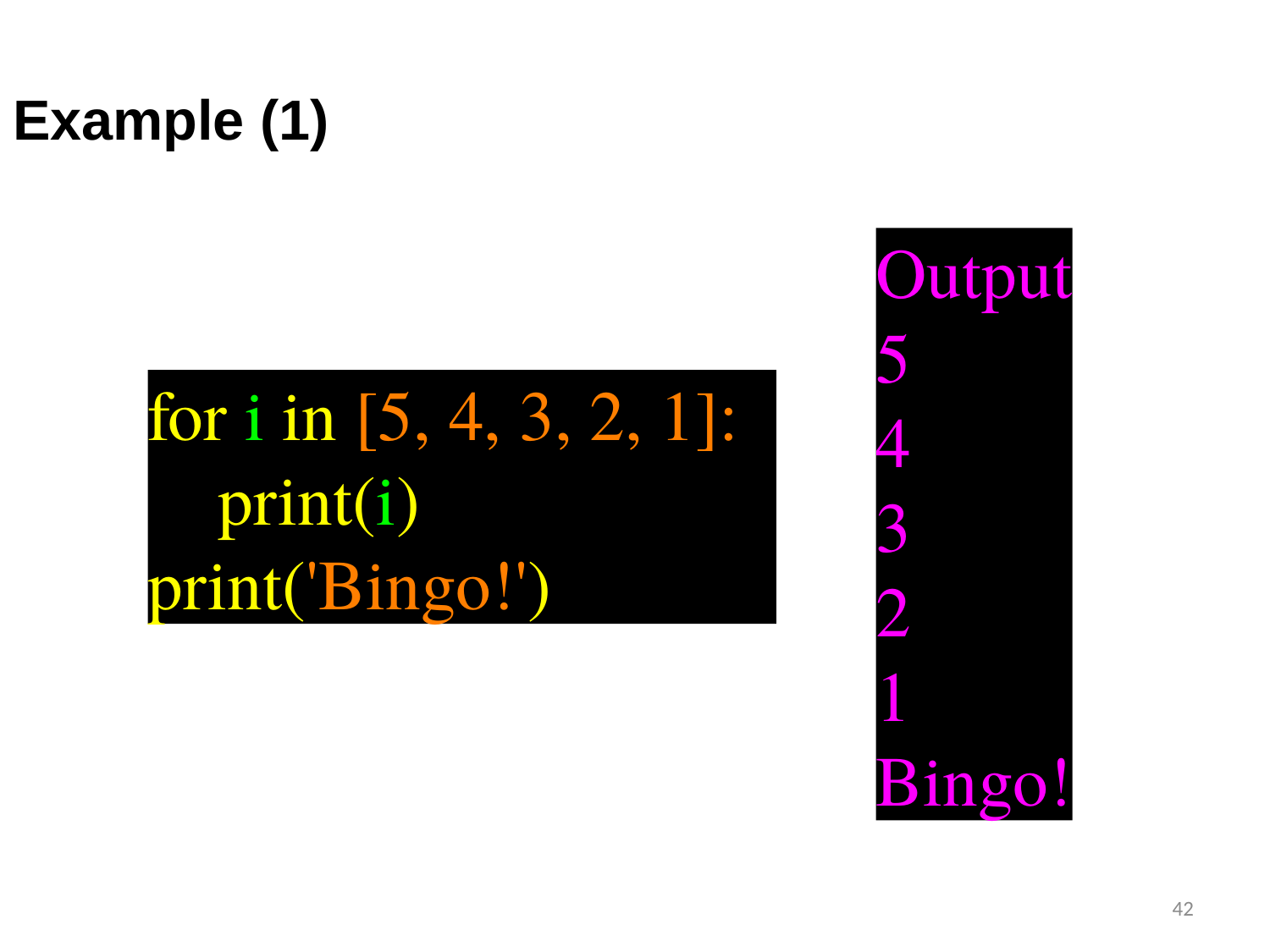

Example (1)
Output
5
4
3
2
1
Bingo!
for i in [5, 4, 3, 2, 1]: :
    print(i)
print('Bingo!')
42